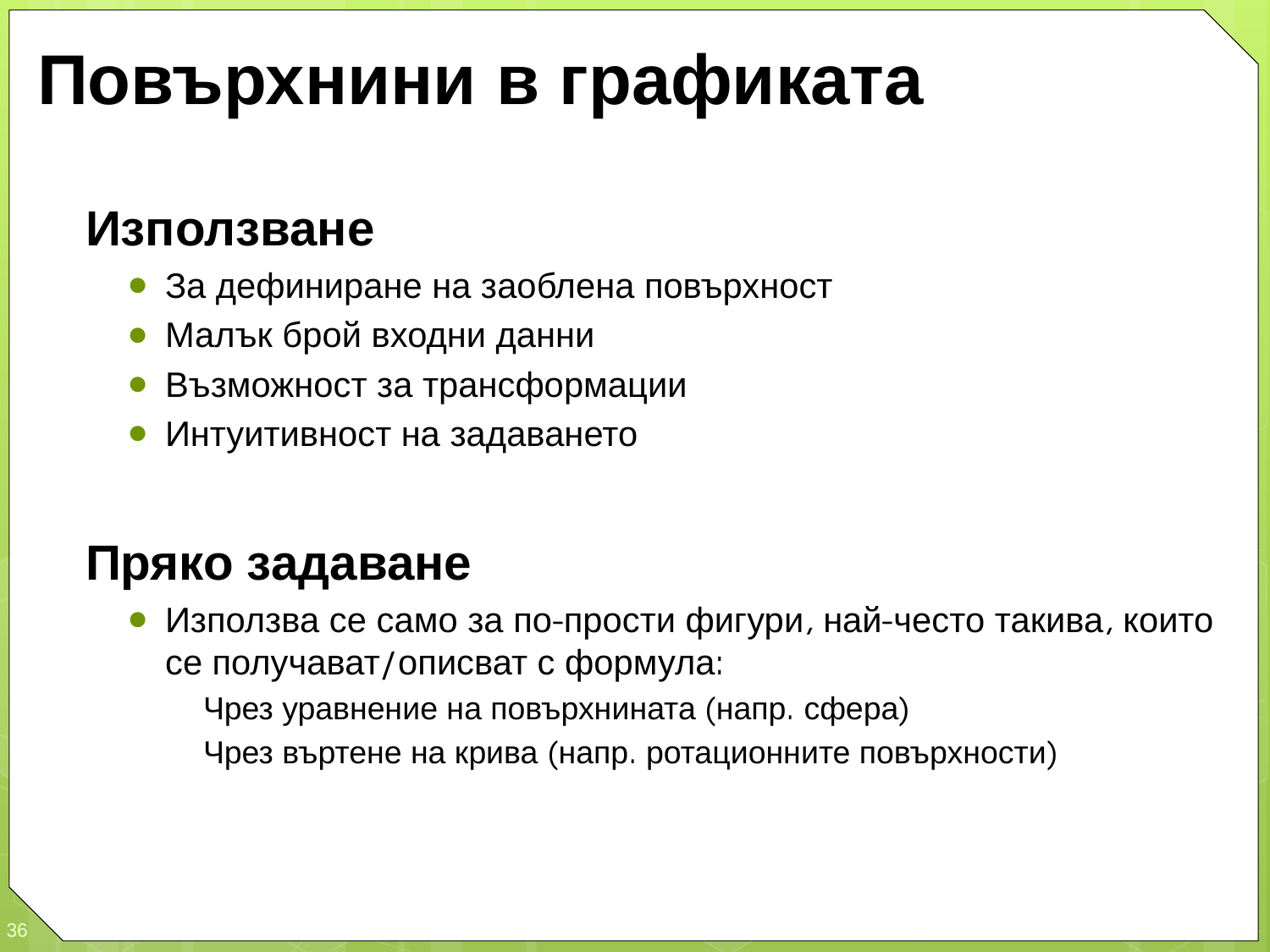

# Повърхнини в графиката
Използване
За дефиниране на заоблена повърхност
Малък брой входни данни
Възможност за трансформации
Интуитивност на задаването

Пряко задаване
Използва се само за по-прости фигури, най-често такива, които се получават/описват с формула:
Чрез уравнение на повърхнината (напр. сфера)
Чрез въртене на крива (напр. ротационните повърхности)